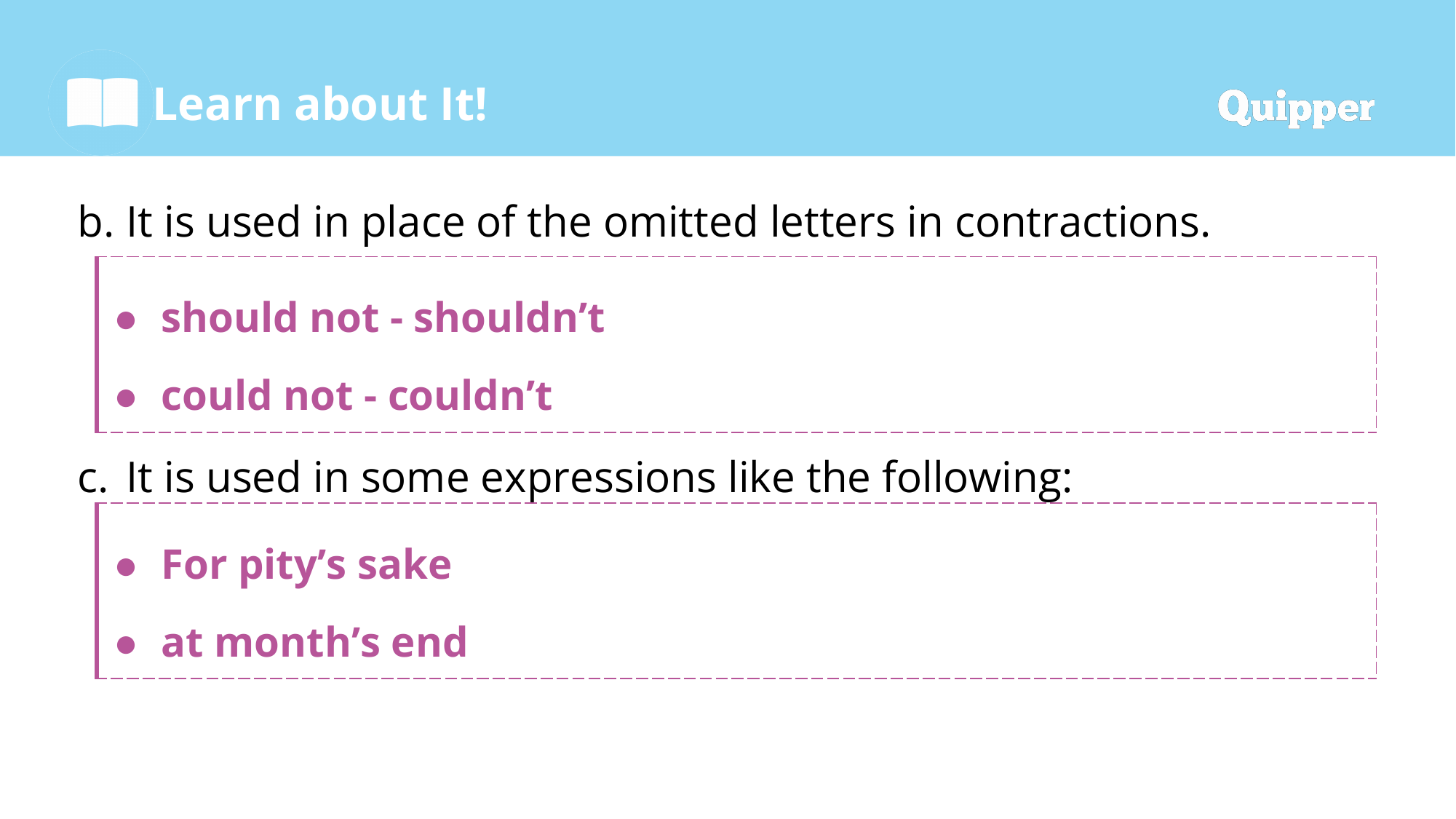

It is used in place of the omitted letters in contractions.
| should not - shouldn’t could not - couldn’t |
| --- |
It is used in some expressions like the following:
| For pity’s sake at month’s end |
| --- |